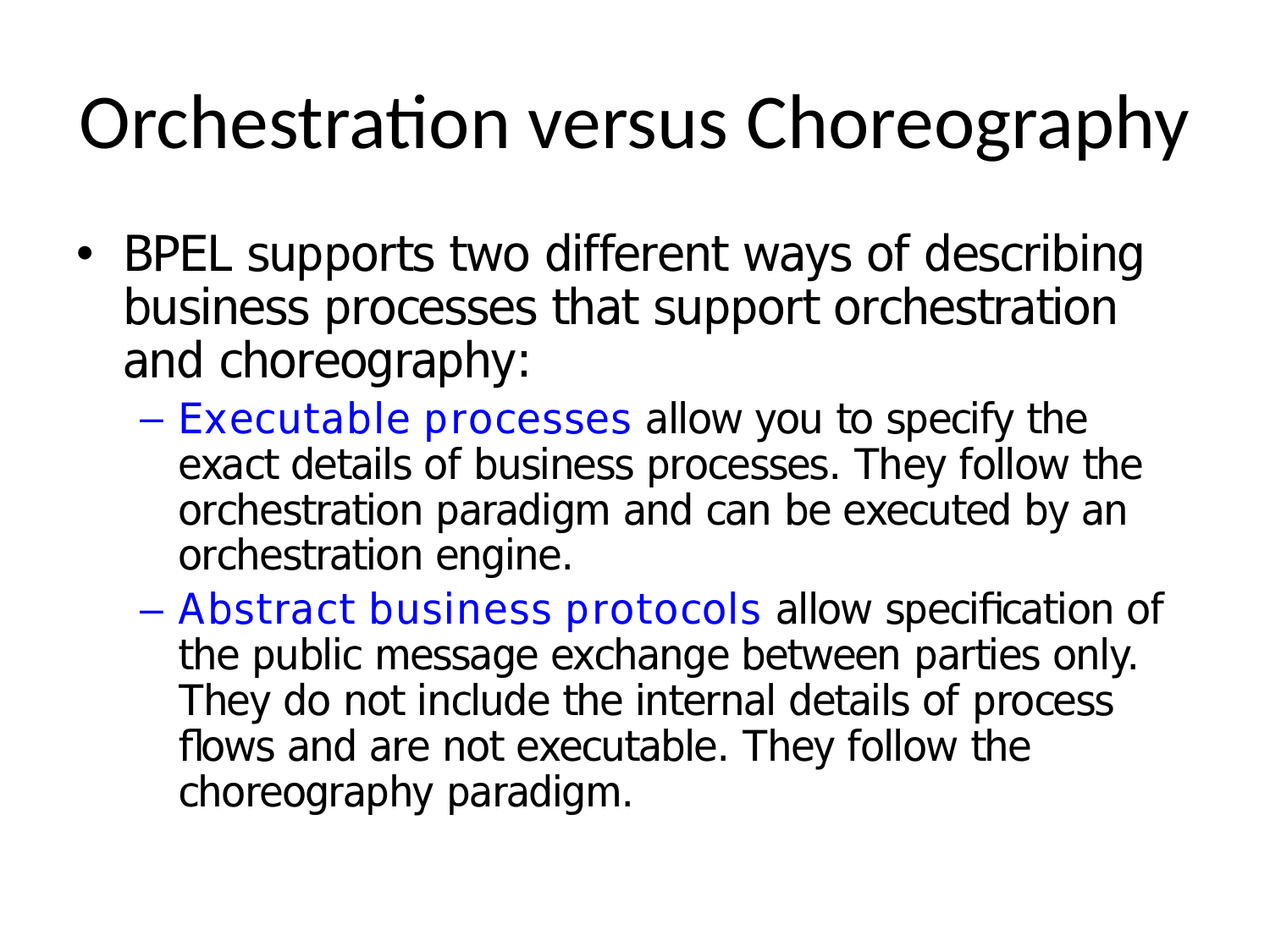

# Orchestration versus Choreography
BPEL supports two different ways of describing business processes that support orchestration and choreography:
Executable processes allow you to specify the exact details of business processes. They follow the orchestration paradigm and can be executed by an orchestration engine.
Abstract business protocols allow specification of the public message exchange between parties only. They do not include the internal details of process flows and are not executable. They follow the choreography paradigm.